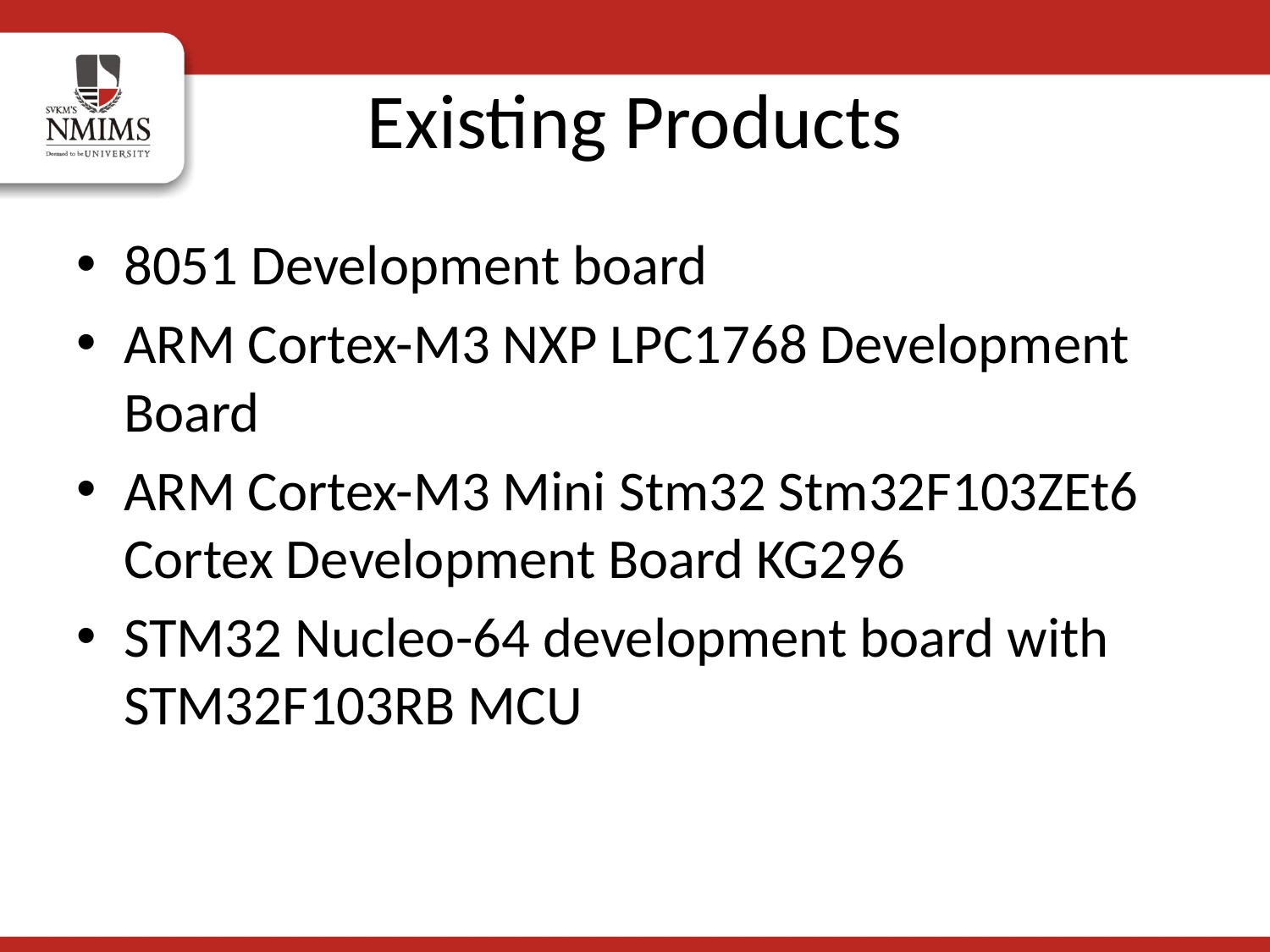

# Existing Products
8051 Development board
ARM Cortex-M3 NXP LPC1768 Development Board
ARM Cortex-M3 Mini Stm32 Stm32F103ZEt6 Cortex Development Board KG296
STM32 Nucleo-64 development board with STM32F103RB MCU